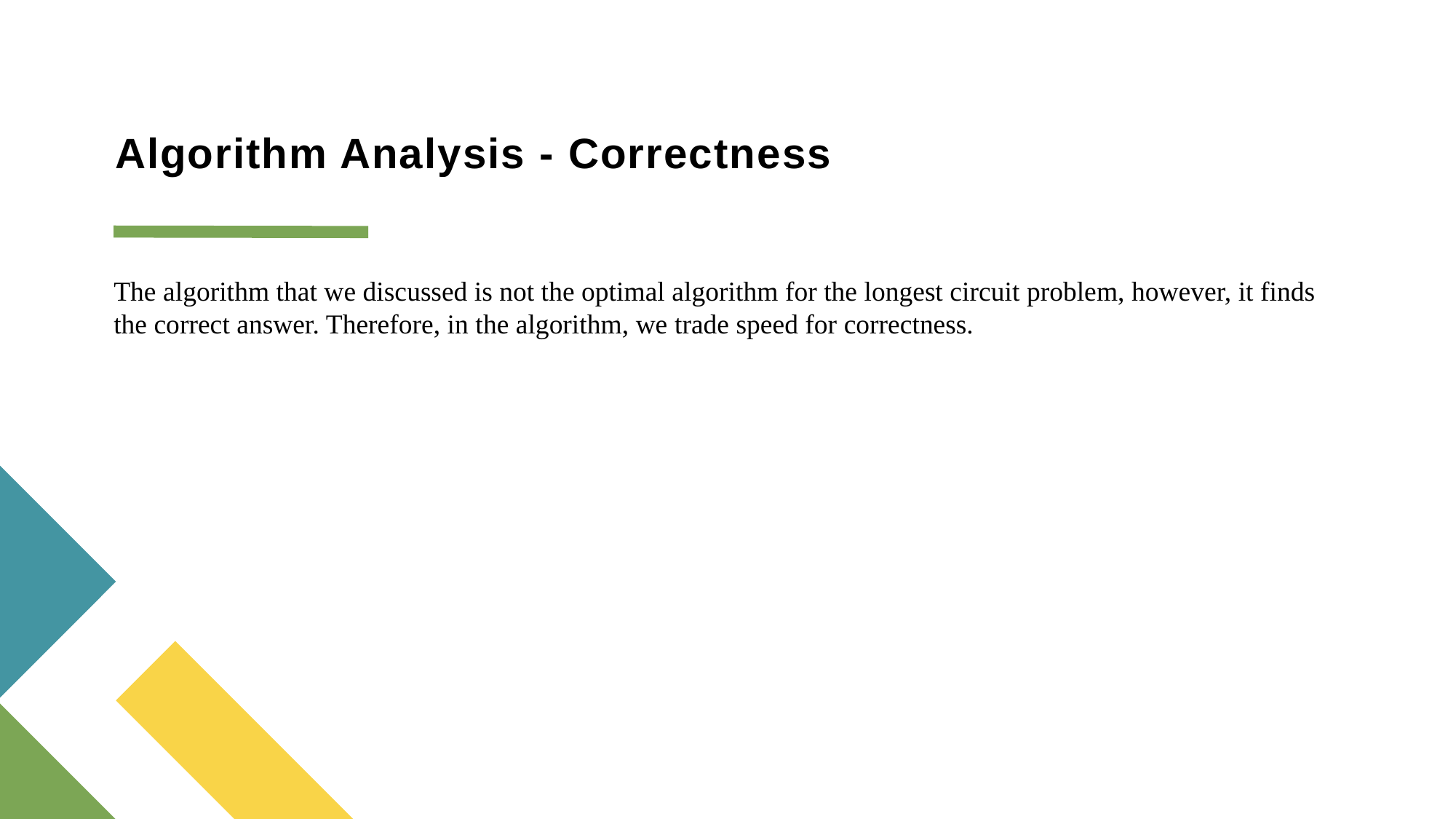

# Algorithm Analysis - Correctness
The algorithm that we discussed is not the optimal algorithm for the longest circuit problem, however, it finds the correct answer. Therefore, in the algorithm, we trade speed for correctness.